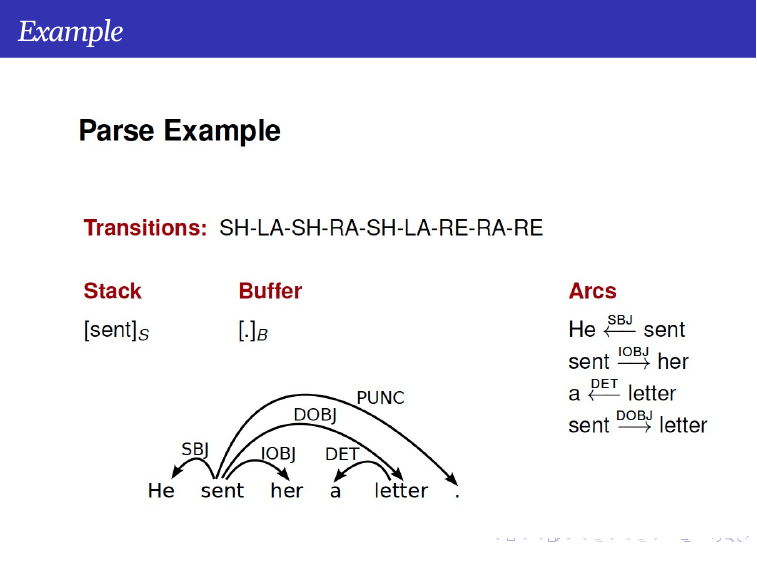

Example

Transition Based Parsing: Formulation
Week 6, Lecture 2
14 / 15